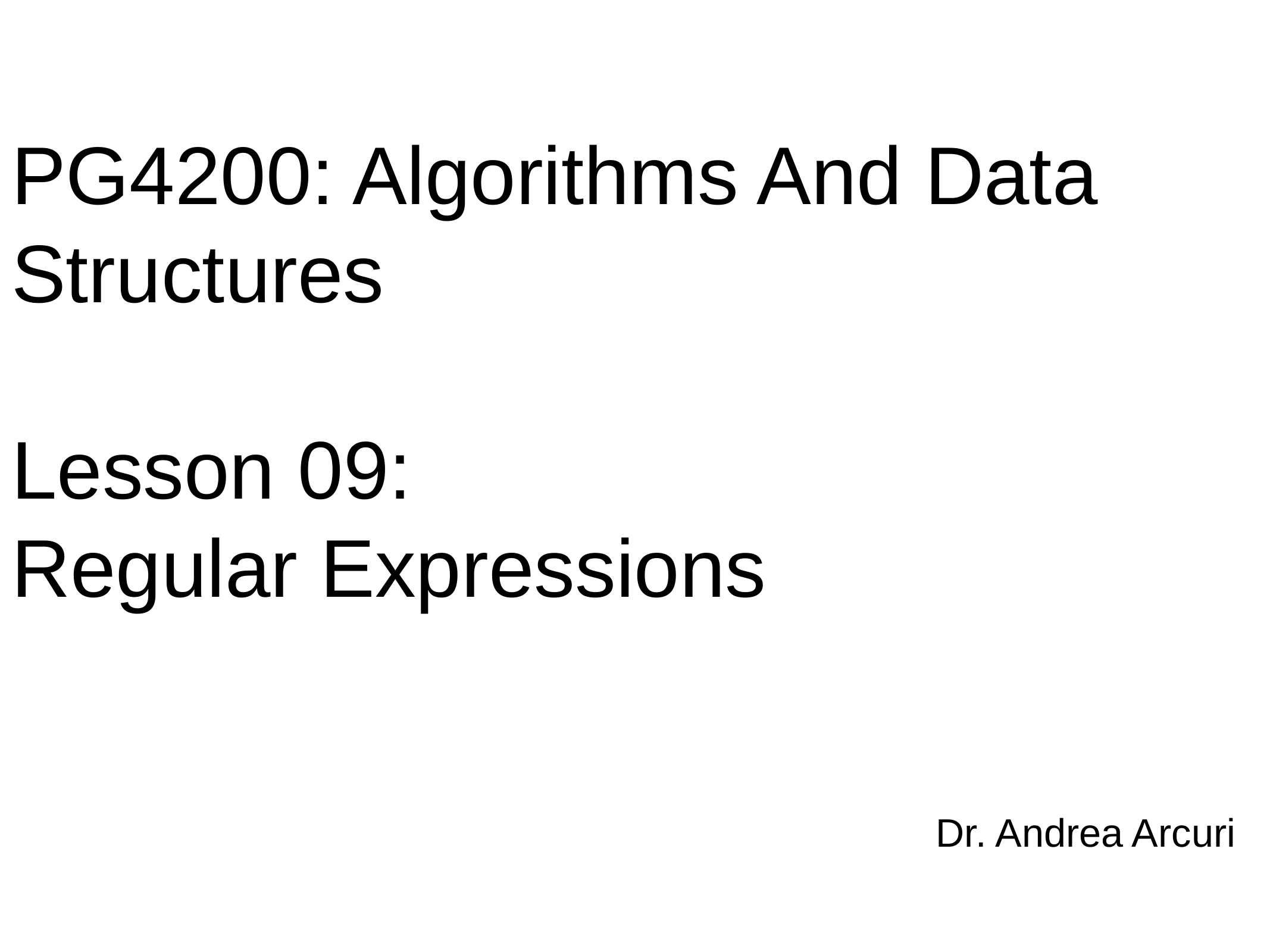

# PG4200: Algorithms And Data Structures Lesson 09: Regular Expressions
Dr. Andrea Arcuri